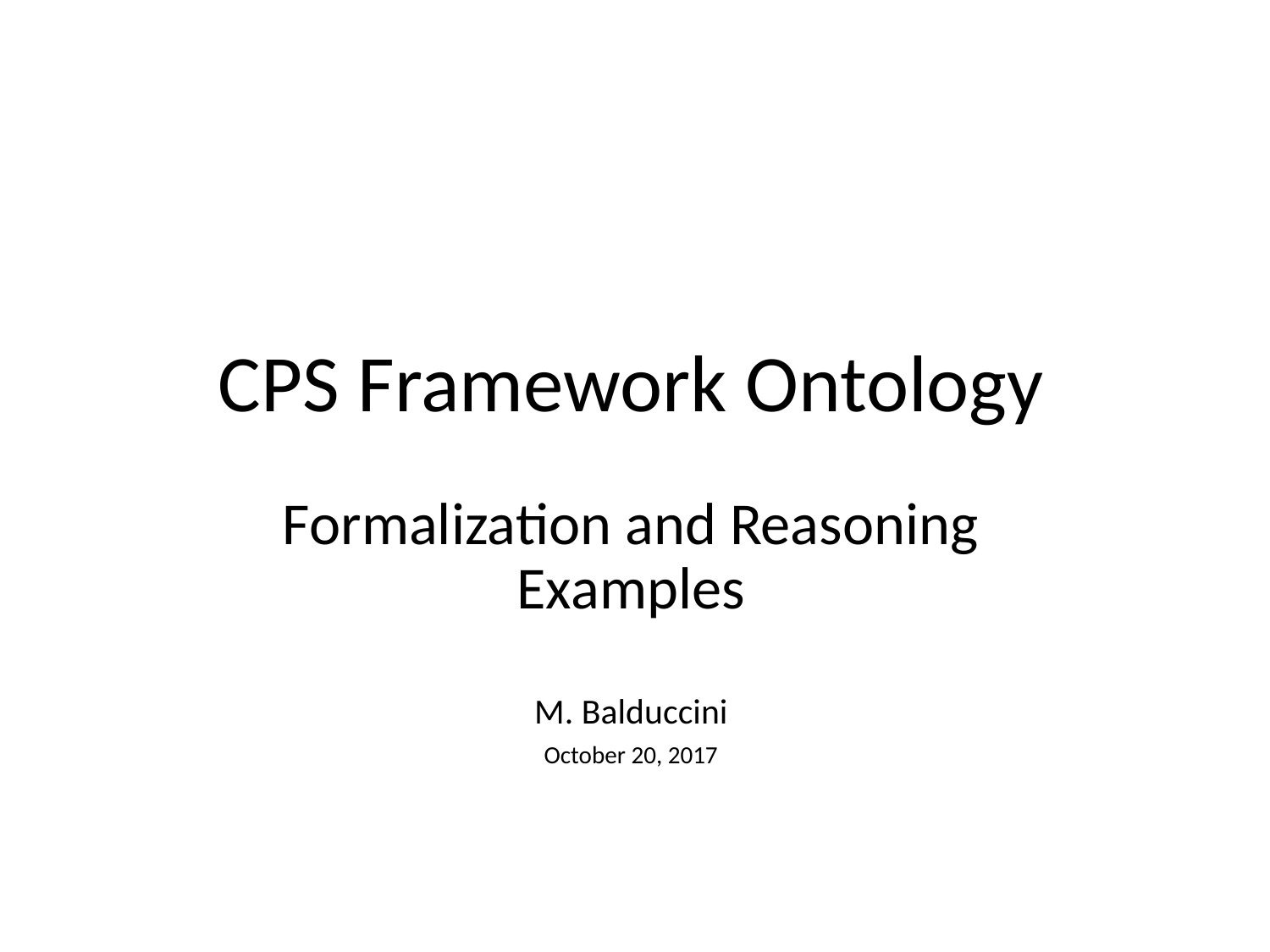

CPS Framework Ontology
Formalization and Reasoning
Examples
M. Balduccini
October 20, 2017